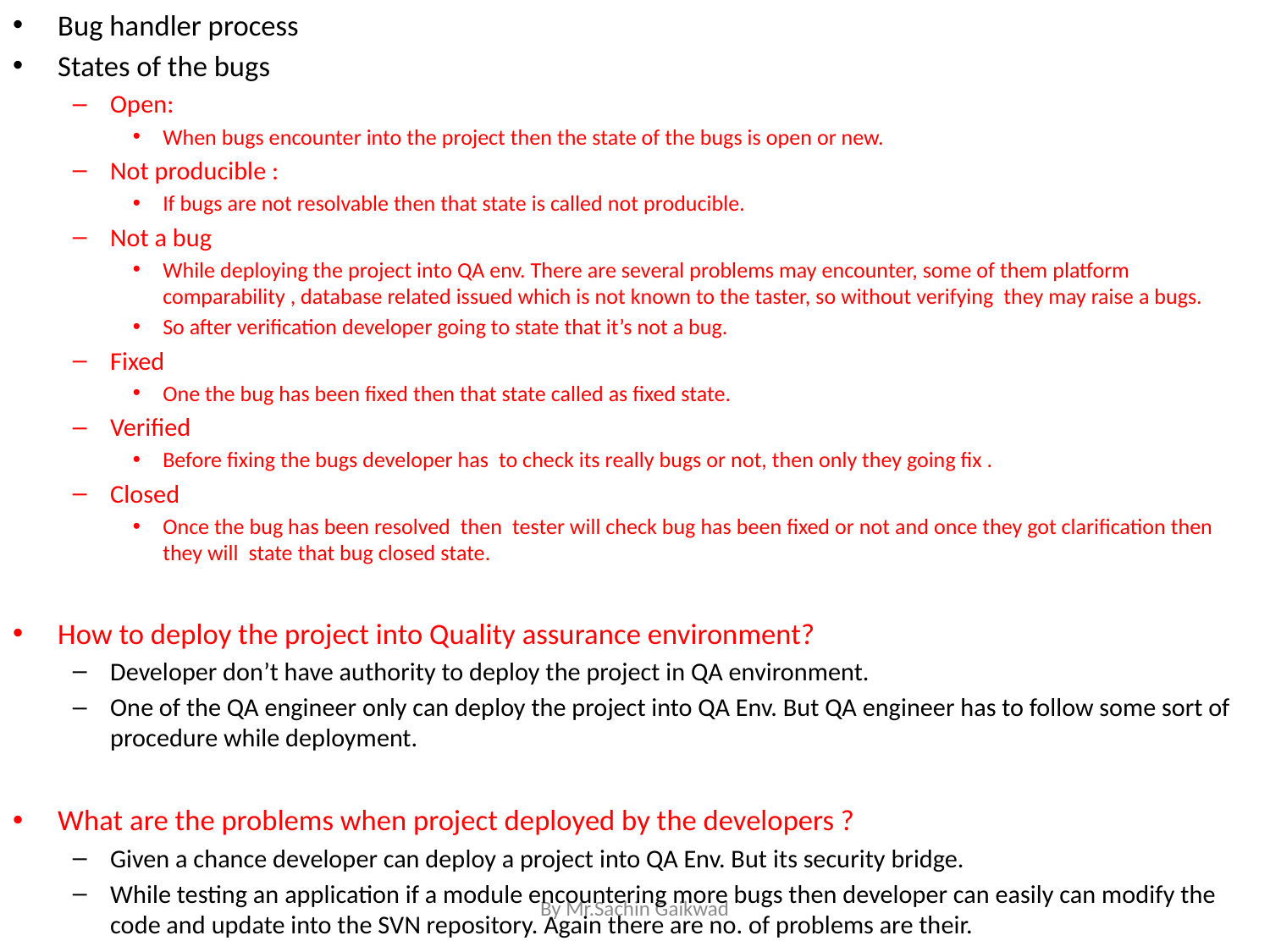

Bug handler process
States of the bugs
Open:
When bugs encounter into the project then the state of the bugs is open or new.
Not producible :
If bugs are not resolvable then that state is called not producible.
Not a bug
While deploying the project into QA env. There are several problems may encounter, some of them platform comparability , database related issued which is not known to the taster, so without verifying  they may raise a bugs.
So after verification developer going to state that it’s not a bug.
Fixed
One the bug has been fixed then that state called as fixed state.
Verified
Before fixing the bugs developer has  to check its really bugs or not, then only they going fix .
Closed
Once the bug has been resolved  then  tester will check bug has been fixed or not and once they got clarification then they will  state that bug closed state.

How to deploy the project into Quality assurance environment?
Developer don’t have authority to deploy the project in QA environment.
One of the QA engineer only can deploy the project into QA Env. But QA engineer has to follow some sort of procedure while deployment.

What are the problems when project deployed by the developers ?
Given a chance developer can deploy a project into QA Env. But its security bridge.
While testing an application if a module encountering more bugs then developer can easily can modify the code and update into the SVN repository. Again there are no. of problems are their.
By Mr.Sachin Gaikwad